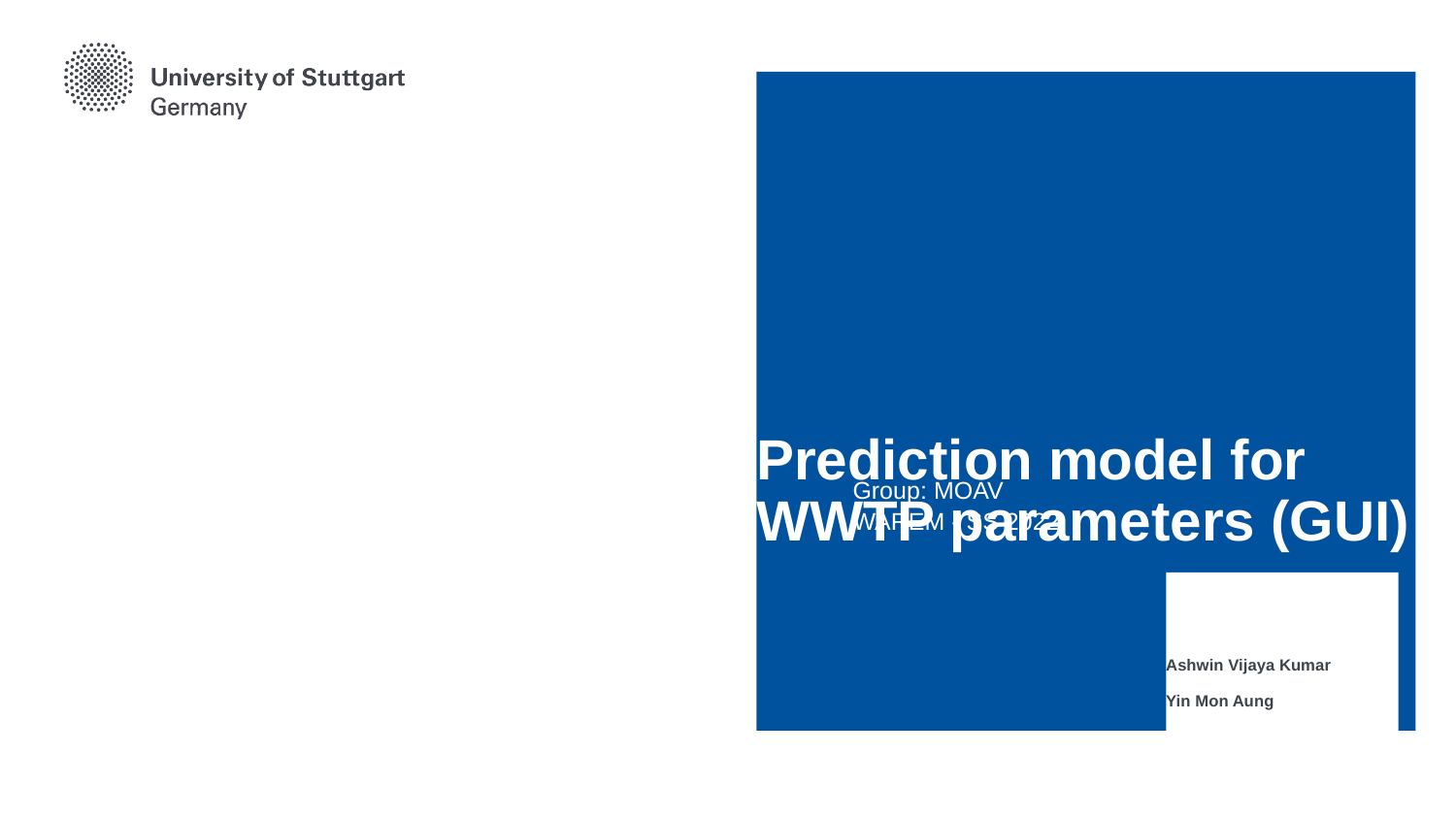

# Prediction model for WWTP parameters (GUI)

Group: MOAV
WAREM - SS 2022
Ashwin Vijaya Kumar
Yin Mon Aung